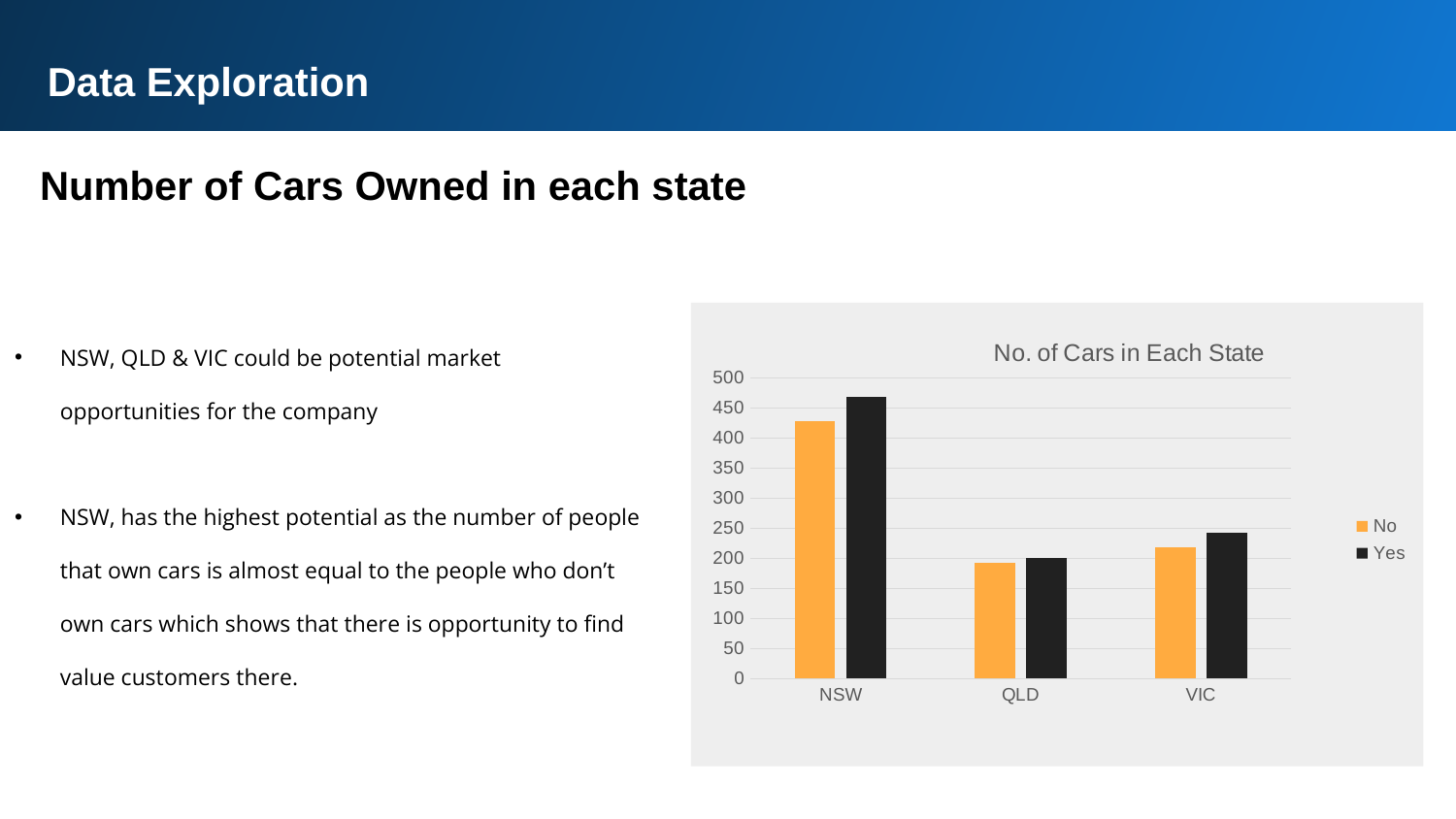

Data Exploration
Number of Cars Owned in each state

NSW, QLD & VIC could be potential market opportunities for the company

NSW, has the highest potential as the number of people that own cars is almost equal to the people who don’t own cars which shows that there is opportunity to find value customers there.

### Chart: No. of Cars in Each State

| Category | No | Yes |
|---|---|---|
| NSW | 428.0 | 468.0 |
| QLD | 192.0 | 200.0 |
| VIC | 218.0 | 242.0 |